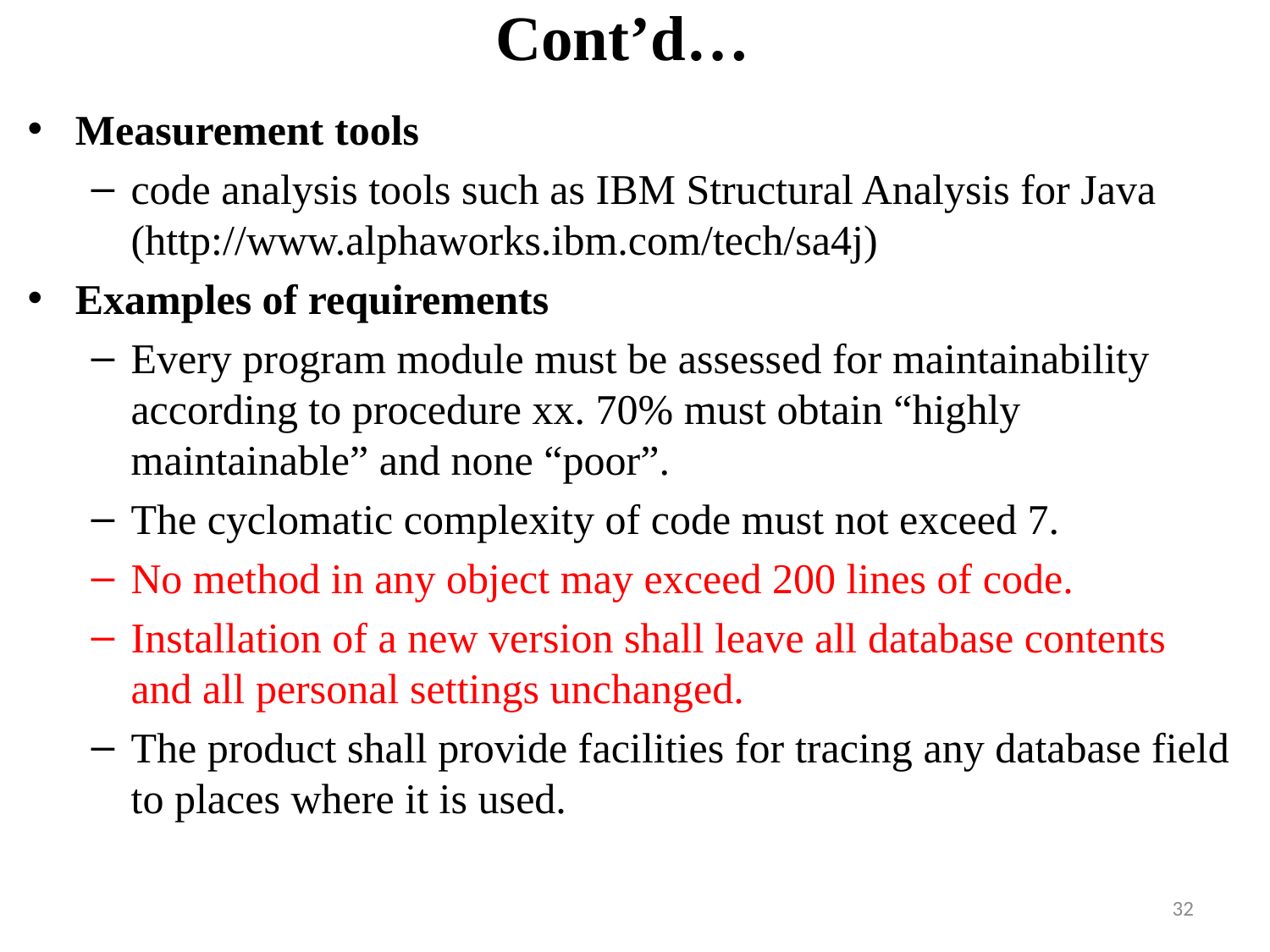

# Cont’d…
Measurement tools
code analysis tools such as IBM Structural Analysis for Java
(http://www.alphaworks.ibm.com/tech/sa4j)
Examples of requirements
Every program module must be assessed for maintainability according to procedure xx. 70% must obtain “highly maintainable” and none “poor”.
The cyclomatic complexity of code must not exceed 7.
No method in any object may exceed 200 lines of code.
Installation of a new version shall leave all database contents and all personal settings unchanged.
The product shall provide facilities for tracing any database field to places where it is used.

32